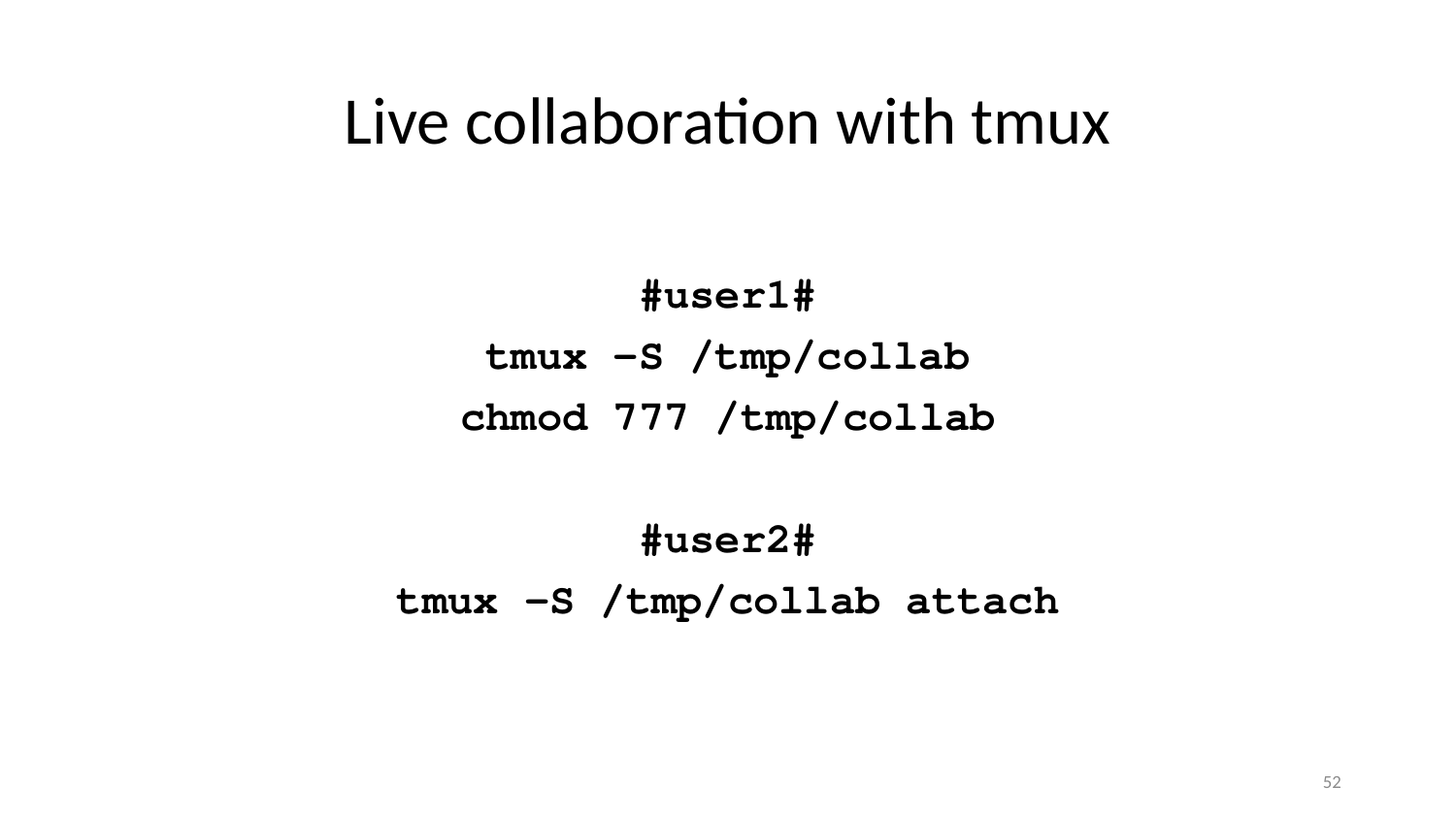

# Live collaboration with tmux
#user1#
tmux -S /tmp/collab
chmod 777 /tmp/collab

#user2#
tmux -S /tmp/collab attach

52